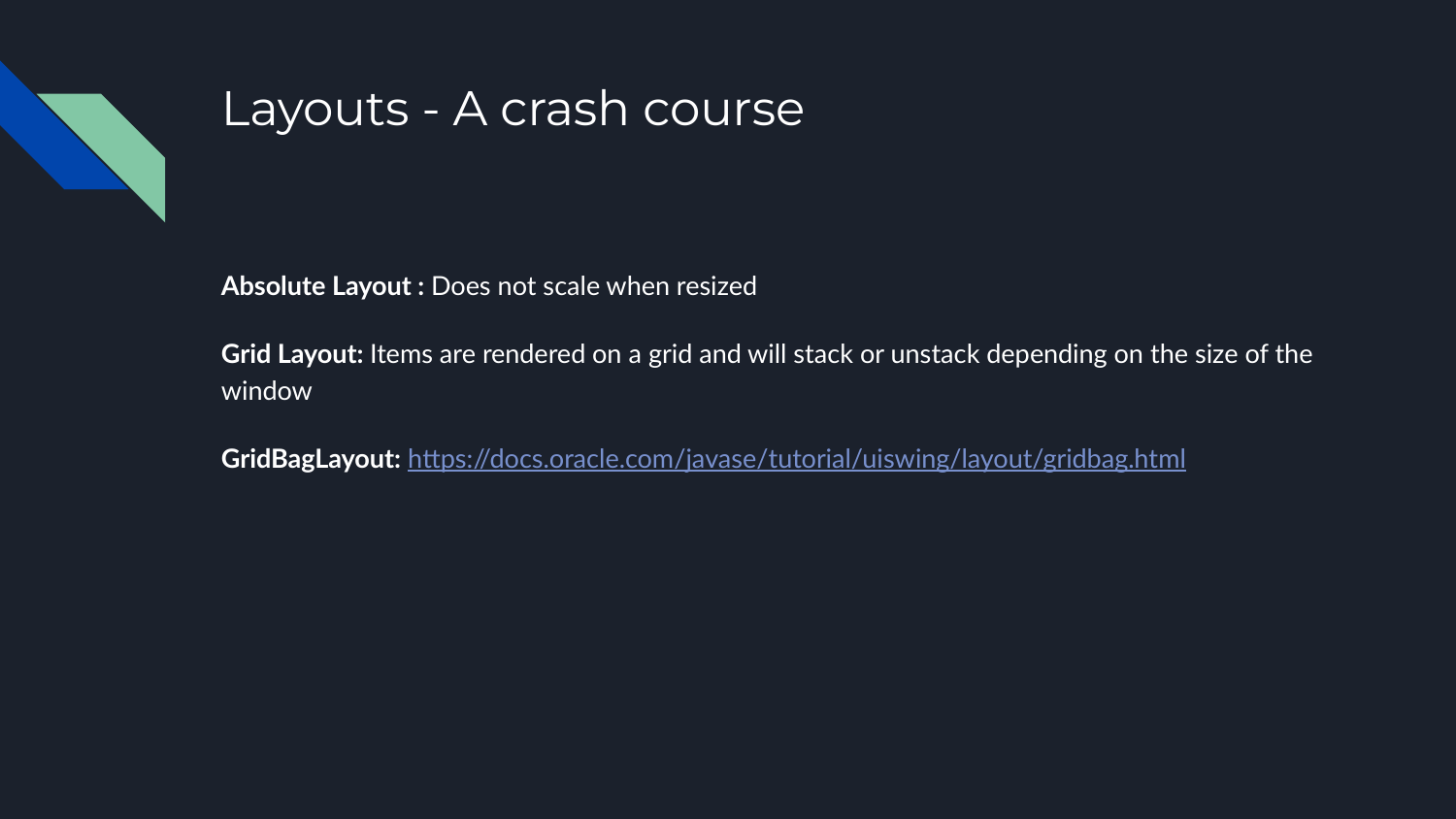

# Layouts - A crash course
Absolute Layout : Does not scale when resized
Grid Layout: Items are rendered on a grid and will stack or unstack depending on the size of the window
GridBagLayout: https://docs.oracle.com/javase/tutorial/uiswing/layout/gridbag.html